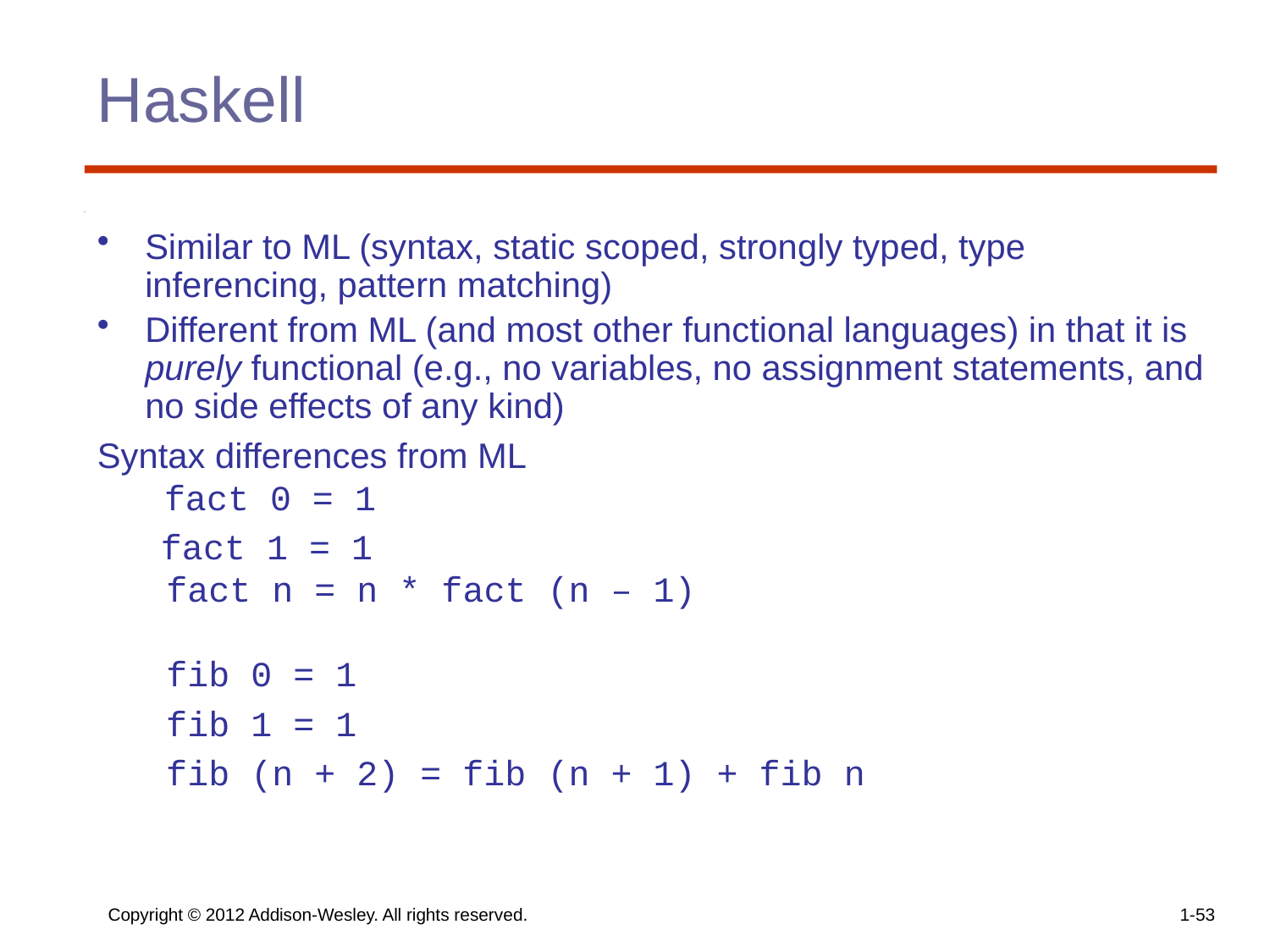

# Haskell
Similar to ML (syntax, static scoped, strongly typed, type inferencing, pattern matching)
Different from ML (and most other functional languages) in that it is purely functional (e.g., no variables, no assignment statements, and no side effects of any kind)
Syntax differences from ML
  fact 0 = 1
   fact 1 = 1
 fact n = n * fact (n – 1)
 fib 0 = 1
	 fib 1 = 1
	 fib (n + 2) = fib (n + 1) + fib n

Copyright © 2012 Addison-Wesley. All rights reserved.
1-53